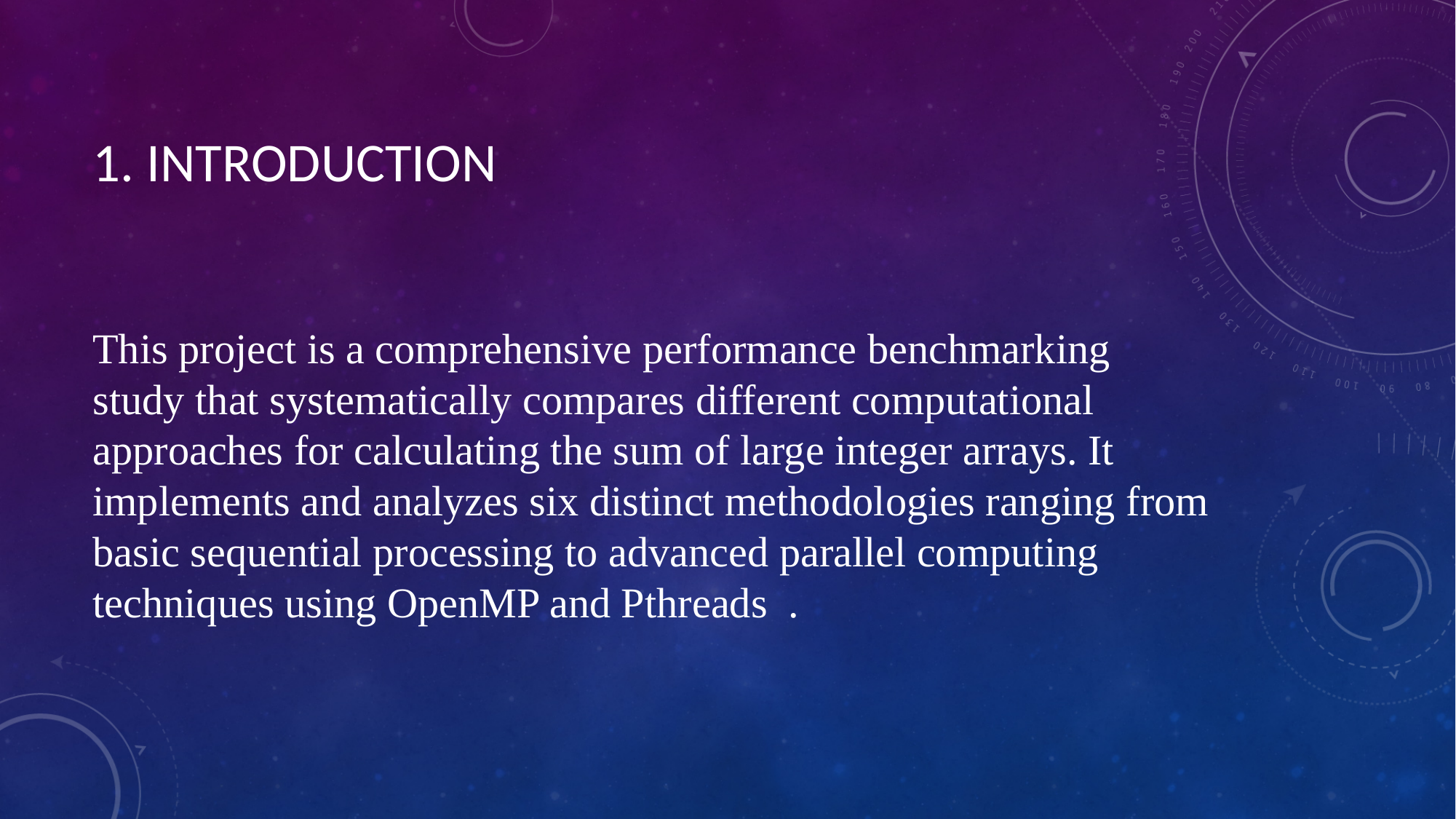

# 1. Introduction
This project is a comprehensive performance benchmarking study that systematically compares different computational approaches for calculating the sum of large integer arrays. It implements and analyzes six distinct methodologies ranging from basic sequential processing to advanced parallel computing techniques using OpenMP and Pthreads  .